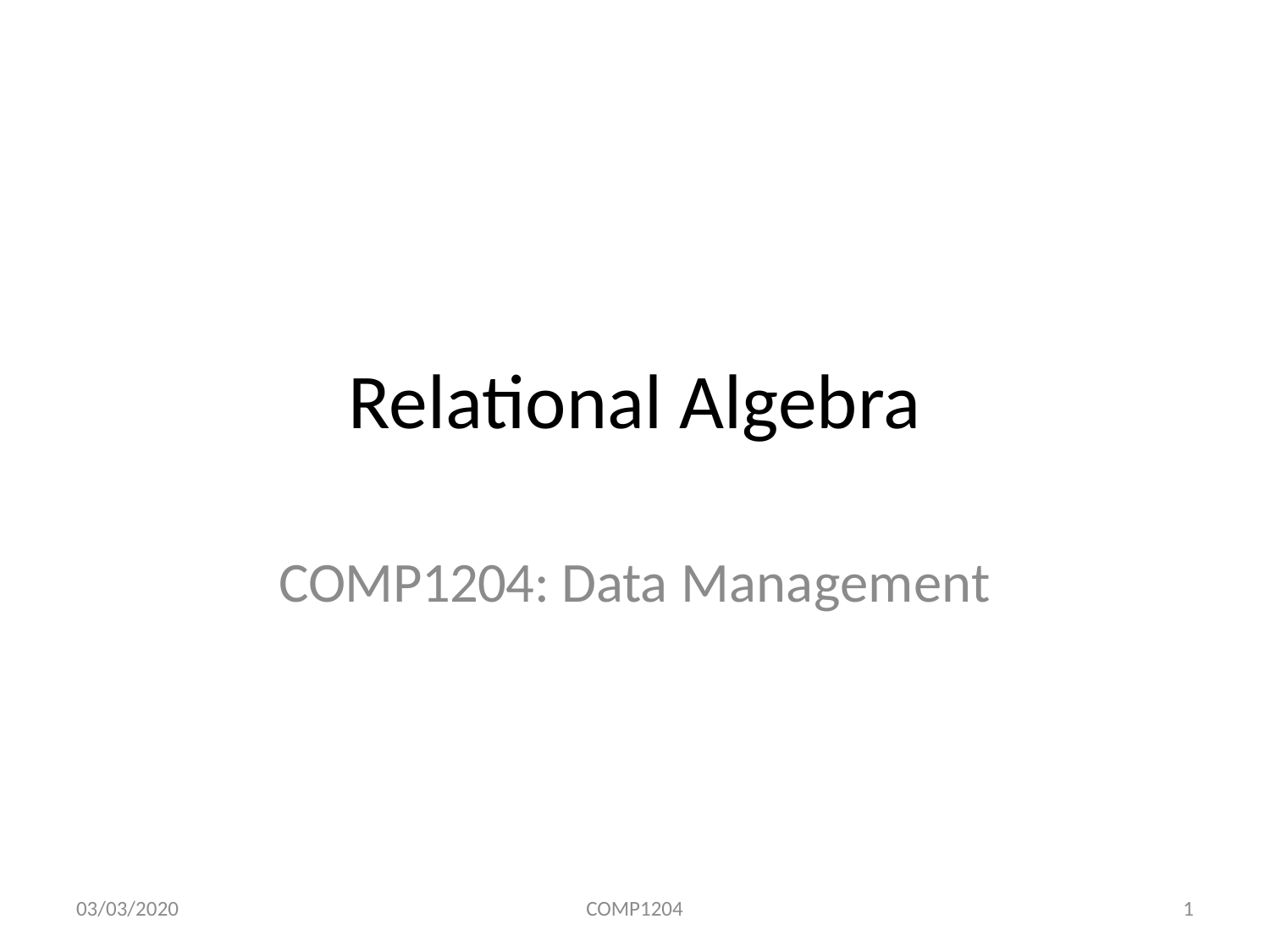

# Relational Algebra
COMP1204: Data Management
03/03/2020
COMP1204
1